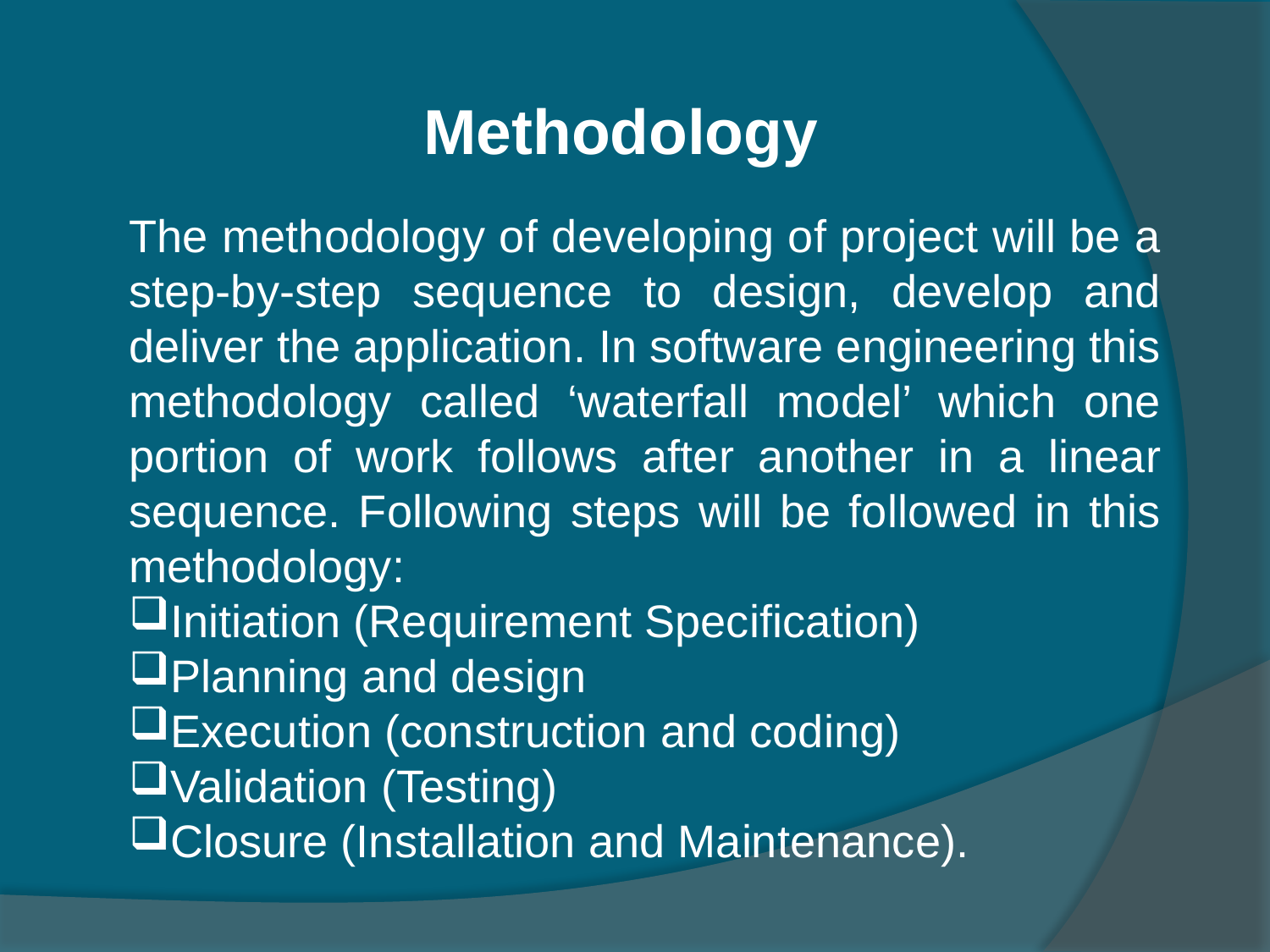

Methodology
The methodology of developing of project will be a step-by-step sequence to design, develop and deliver the application. In software engineering this methodology called ‘waterfall model’ which one portion of work follows after another in a linear sequence. Following steps will be followed in this methodology:
Initiation (Requirement Specification)
Planning and design
Execution (construction and coding)
Validation (Testing)
Closure (Installation and Maintenance).